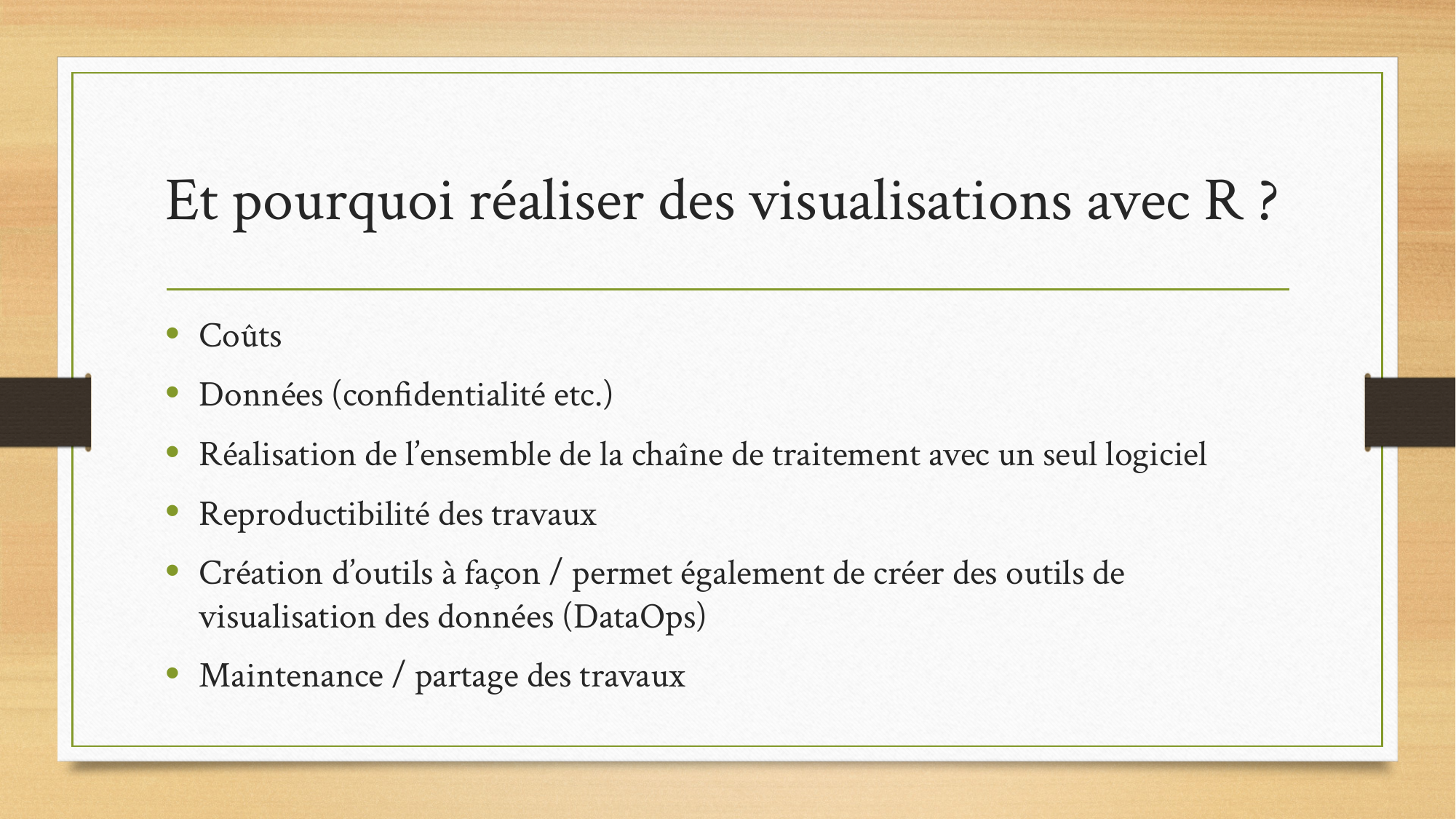

# Et pourquoi réaliser des visualisations avec R ?
Coûts
Données (confidentialité etc.)
Réalisation de l’ensemble de la chaîne de traitement avec un seul logiciel
Reproductibilité des travaux
Création d’outils à façon / permet également de créer des outils de visualisation des données (DataOps)
Maintenance / partage des travaux